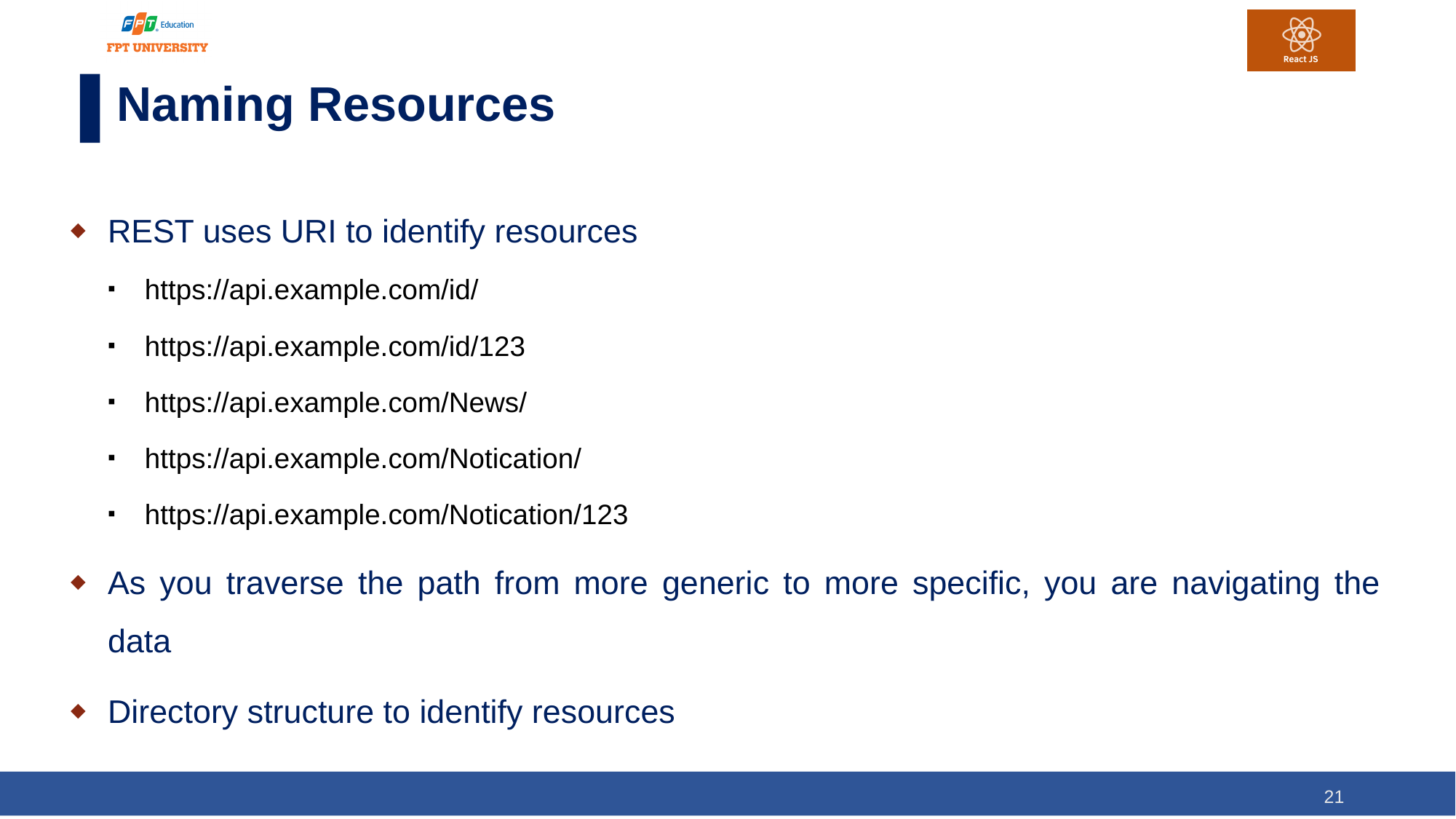

# Naming Resources
REST uses URI to identify resources
https://api.example.com/id/
https://api.example.com/id/123
https://api.example.com/News/
https://api.example.com/Notication/
https://api.example.com/Notication/123
As you traverse the path from more generic to more specific, you are navigating the data
Directory structure to identify resources
21